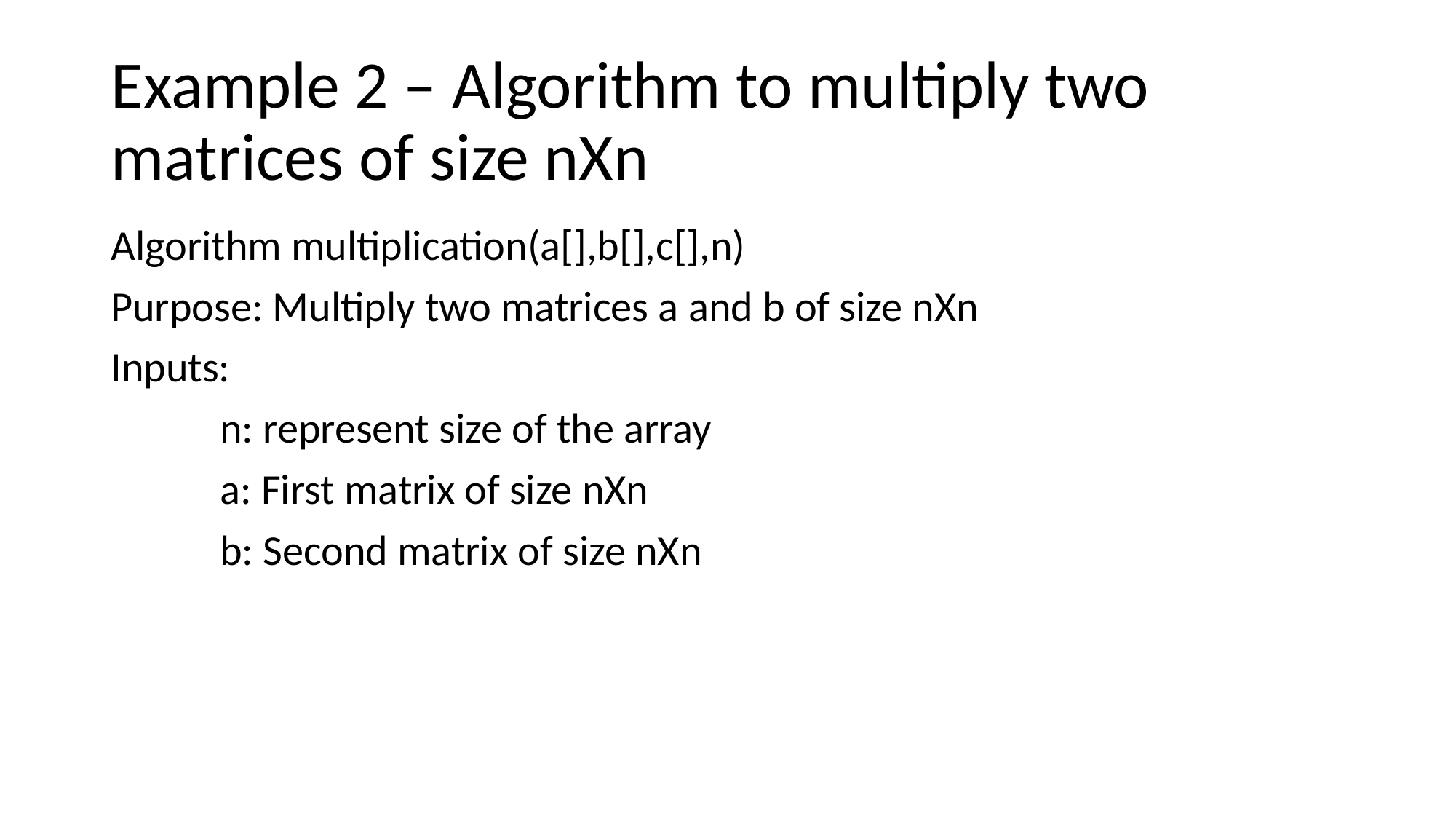

# Example 2 – Algorithm to multiply two matrices of size nXn
Algorithm multiplication(a[],b[],c[],n)
Purpose: Multiply two matrices a and b of size nXn
Inputs:
	n: represent size of the array
	a: First matrix of size nXn
	b: Second matrix of size nXn